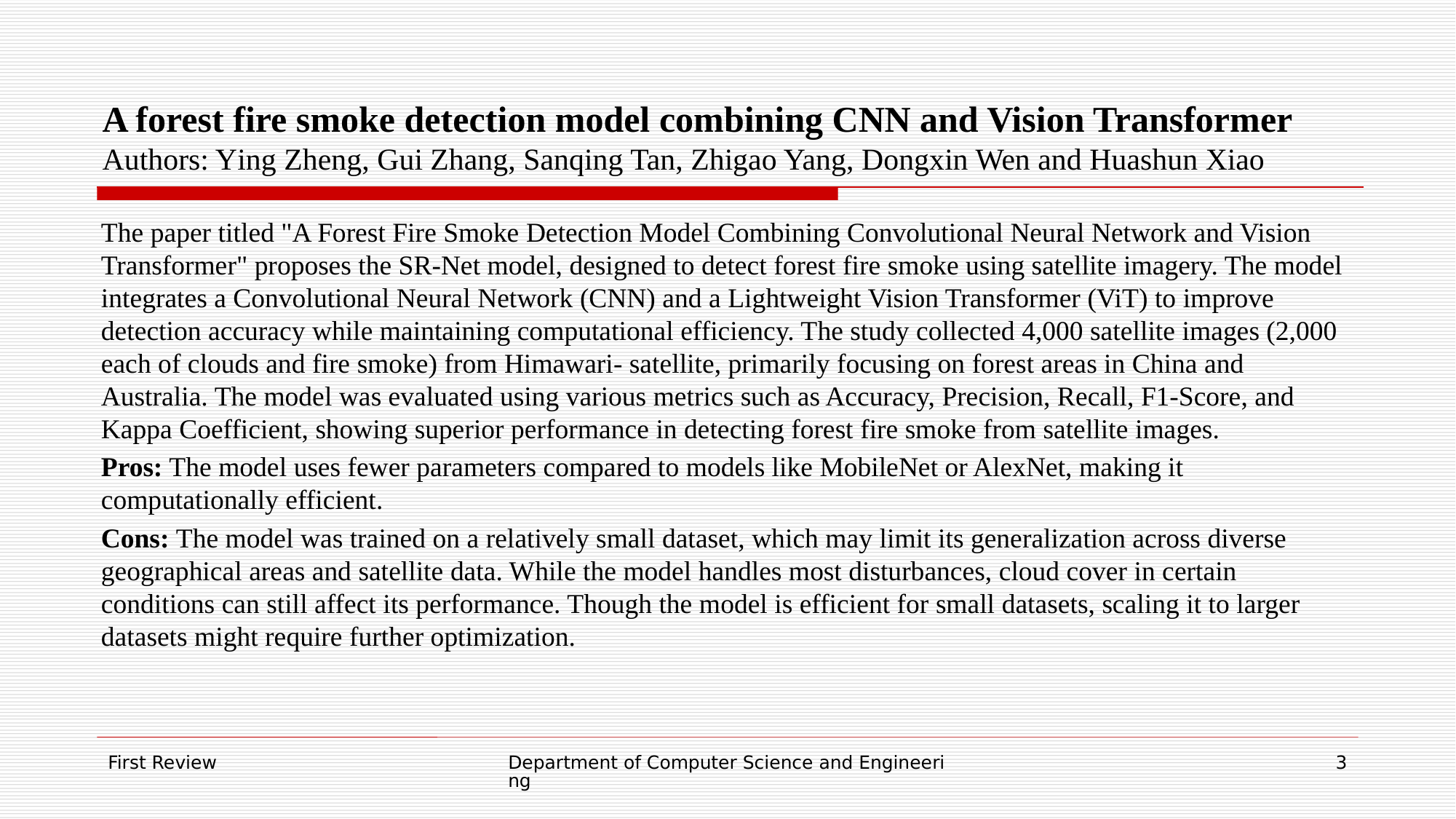

# A forest fire smoke detection model combining CNN and Vision Transformer Authors: Ying Zheng, Gui Zhang, Sanqing Tan, Zhigao Yang, Dongxin Wen and Huashun Xiao
The paper titled "A Forest Fire Smoke Detection Model Combining Convolutional Neural Network and Vision Transformer" proposes the SR-Net model, designed to detect forest fire smoke using satellite imagery. The model integrates a Convolutional Neural Network (CNN) and a Lightweight Vision Transformer (ViT) to improve detection accuracy while maintaining computational efficiency. The study collected 4,000 satellite images (2,000 each of clouds and fire smoke) from Himawari- satellite, primarily focusing on forest areas in China and Australia. The model was evaluated using various metrics such as Accuracy, Precision, Recall, F1-Score, and Kappa Coefficient, showing superior performance in detecting forest fire smoke from satellite images.
Pros: The model uses fewer parameters compared to models like MobileNet or AlexNet, making it computationally efficient.
Cons: The model was trained on a relatively small dataset, which may limit its generalization across diverse geographical areas and satellite data. While the model handles most disturbances, cloud cover in certain conditions can still affect its performance. Though the model is efficient for small datasets, scaling it to larger datasets might require further optimization.

First Review
Department of Computer Science and Engineering
3